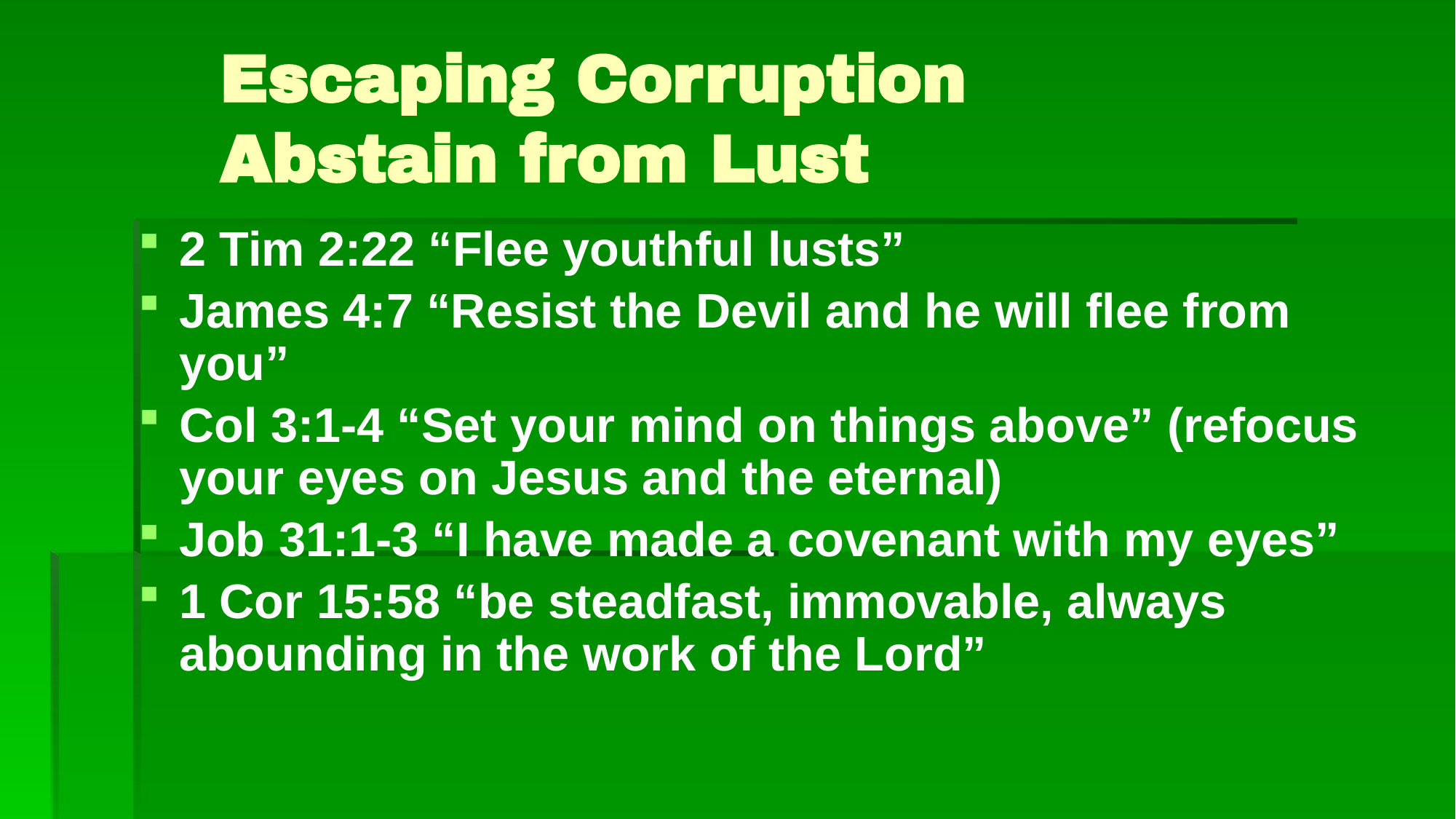

# Escaping Corruption Abstain from Lust
2 Tim 2:22 “Flee youthful lusts”
James 4:7 “Resist the Devil and he will flee from you”
Col 3:1-4 “Set your mind on things above” (refocus your eyes on Jesus and the eternal)
Job 31:1-3 “I have made a covenant with my eyes”
1 Cor 15:58 “be steadfast, immovable, always abounding in the work of the Lord”